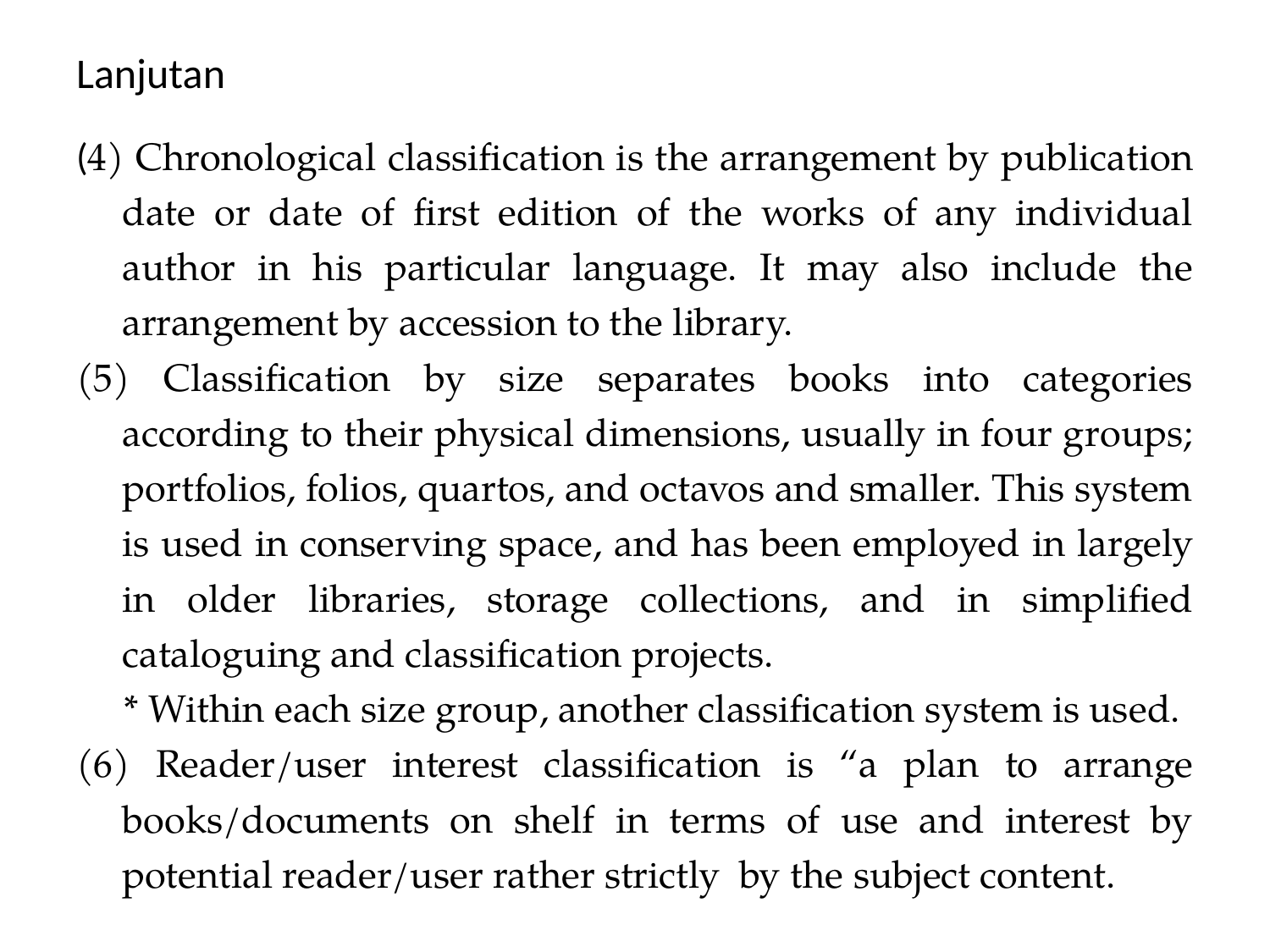

# Lanjutan
(4) Chronological classification is the arrangement by publication date or date of first edition of the works of any individual author in his particular language. It may also include the arrangement by accession to the library.
(5) Classification by size separates books into categories according to their physical dimensions, usually in four groups; portfolios, folios, quartos, and octavos and smaller. This system is used in conserving space, and has been employed in largely in older libraries, storage collections, and in simplified cataloguing and classification projects.
     * Within each size group, another classification system is used.
(6) Reader/user interest classification is “a plan to arrange books/documents on shelf in terms of use and interest by potential reader/user rather strictly  by the subject content.